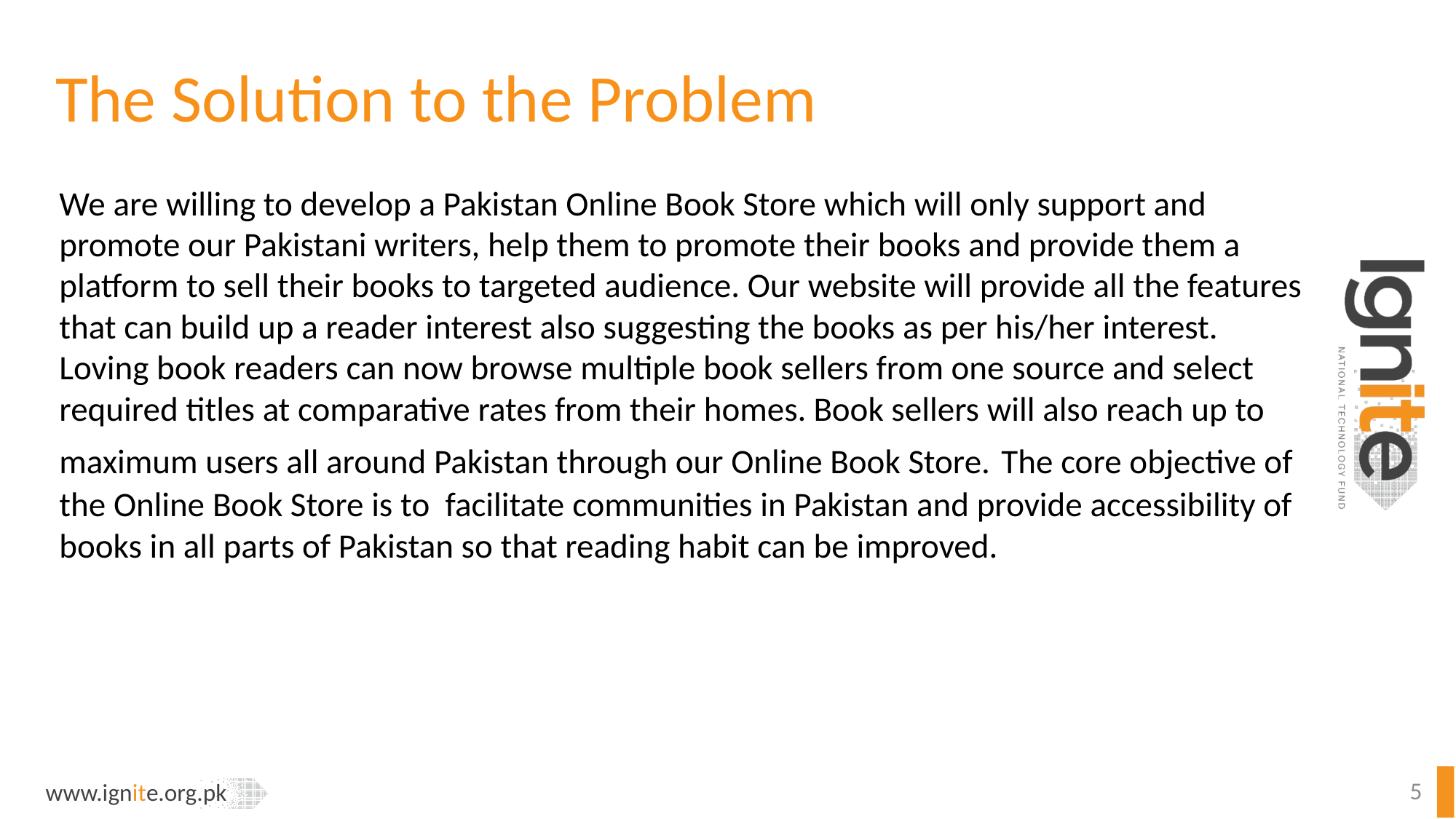

# The Solution to the Problem
We are willing to develop a Pakistan Online Book Store which will only support and promote our Pakistani writers, help them to promote their books and provide them a platform to sell their books to targeted audience. Our website will provide all the features that can build up a reader interest also suggesting the books as per his/her interest.
Loving book readers can now browse multiple book sellers from one source and select required titles at comparative rates from their homes. Book sellers will also reach up to maximum users all around Pakistan through our Online Book Store. The core objective of the Online Book Store is to  facilitate communities in Pakistan and provide accessibility of books in all parts of Pakistan so that reading habit can be improved.

5